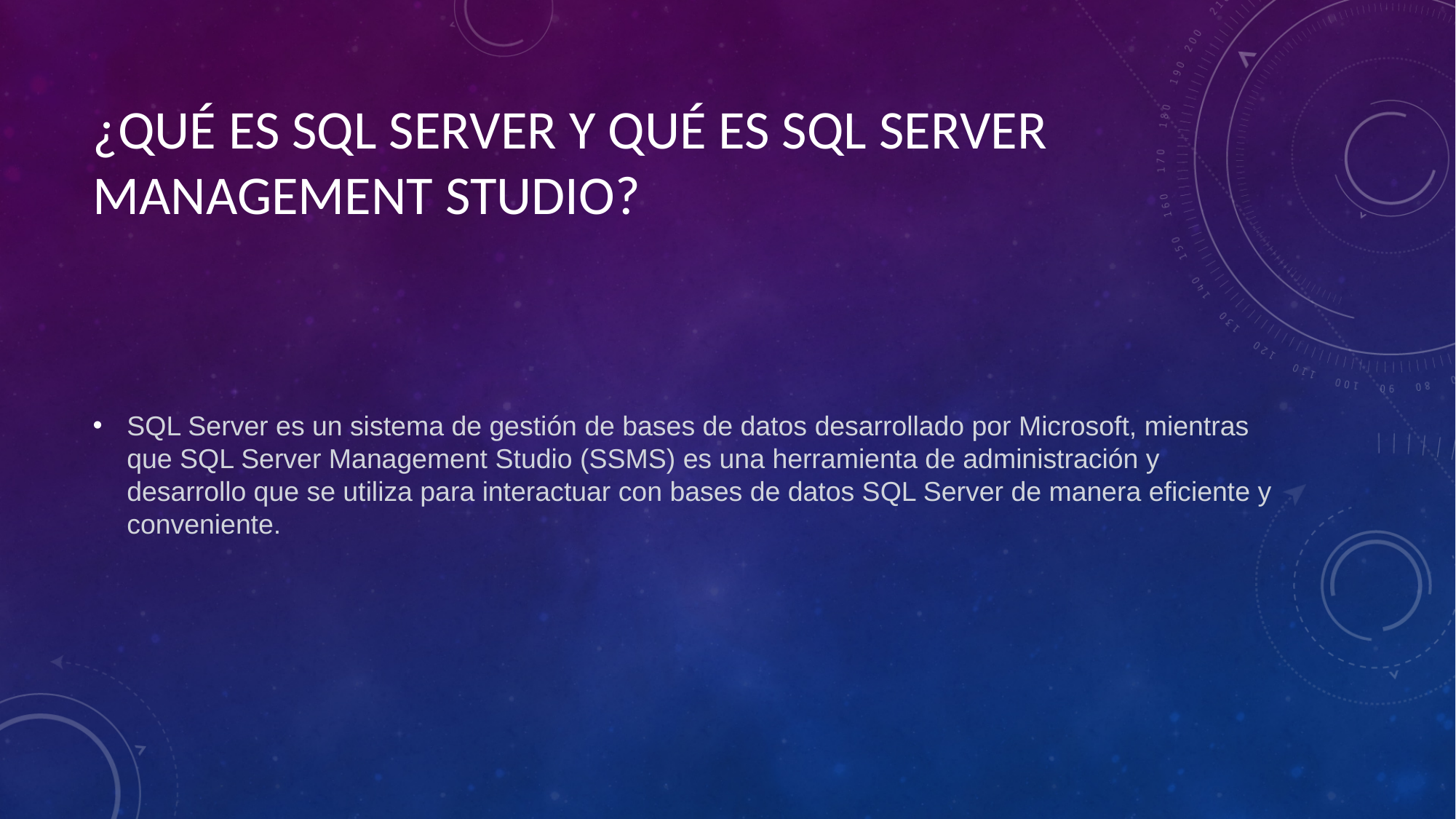

# ¿Qué es SQL Server y qué es SQL Server Management Studio?
SQL Server es un sistema de gestión de bases de datos desarrollado por Microsoft, mientras que SQL Server Management Studio (SSMS) es una herramienta de administración y desarrollo que se utiliza para interactuar con bases de datos SQL Server de manera eficiente y conveniente.